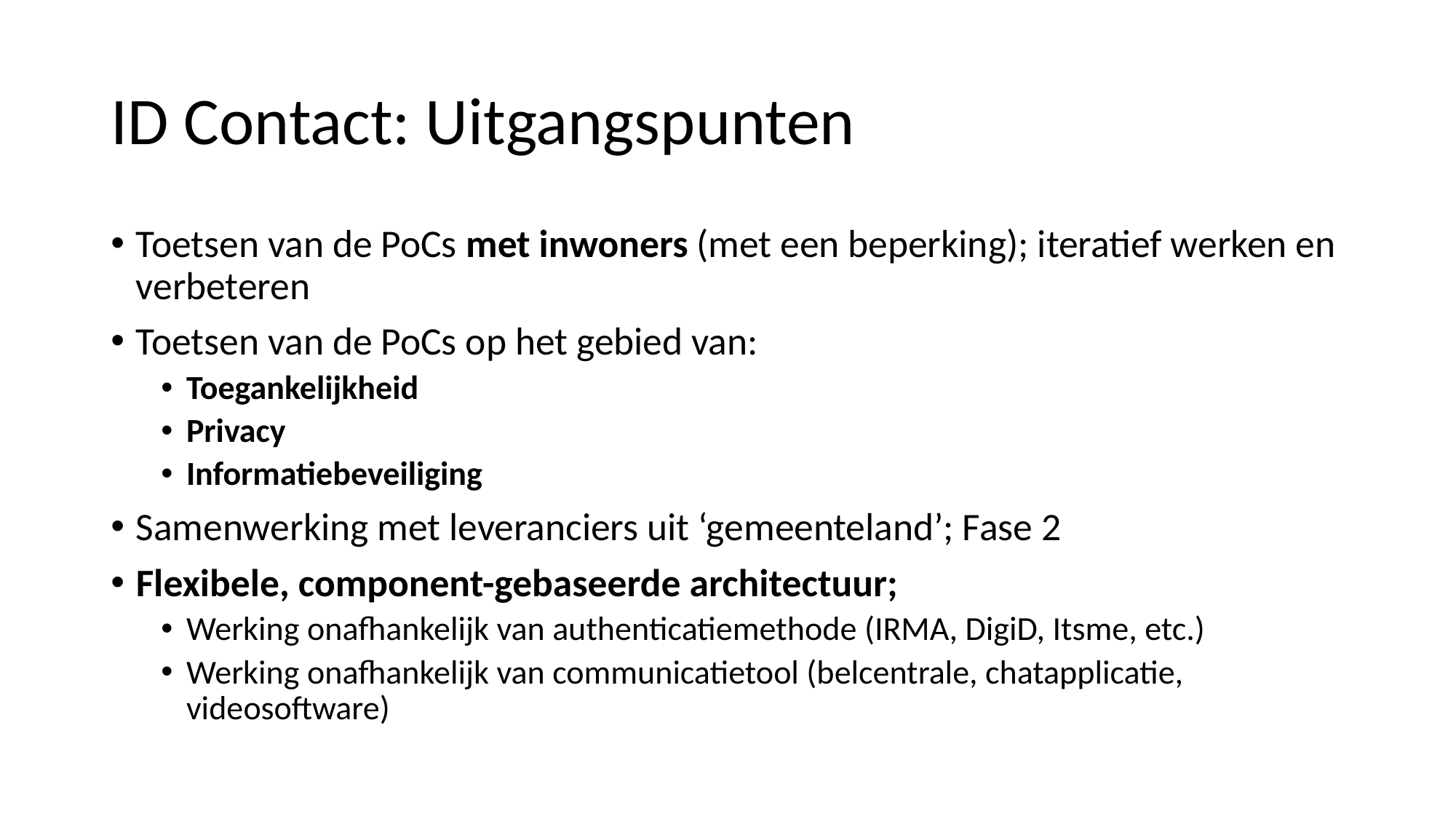

# ID Contact: Uitgangspunten
Toetsen van de PoCs met inwoners (met een beperking); iteratief werken en verbeteren
Toetsen van de PoCs op het gebied van:
Toegankelijkheid
Privacy
Informatiebeveiliging
Samenwerking met leveranciers uit ‘gemeenteland’; Fase 2
Flexibele, component-gebaseerde architectuur;
Werking onafhankelijk van authenticatiemethode (IRMA, DigiD, Itsme, etc.)
Werking onafhankelijk van communicatietool (belcentrale, chatapplicatie, videosoftware)